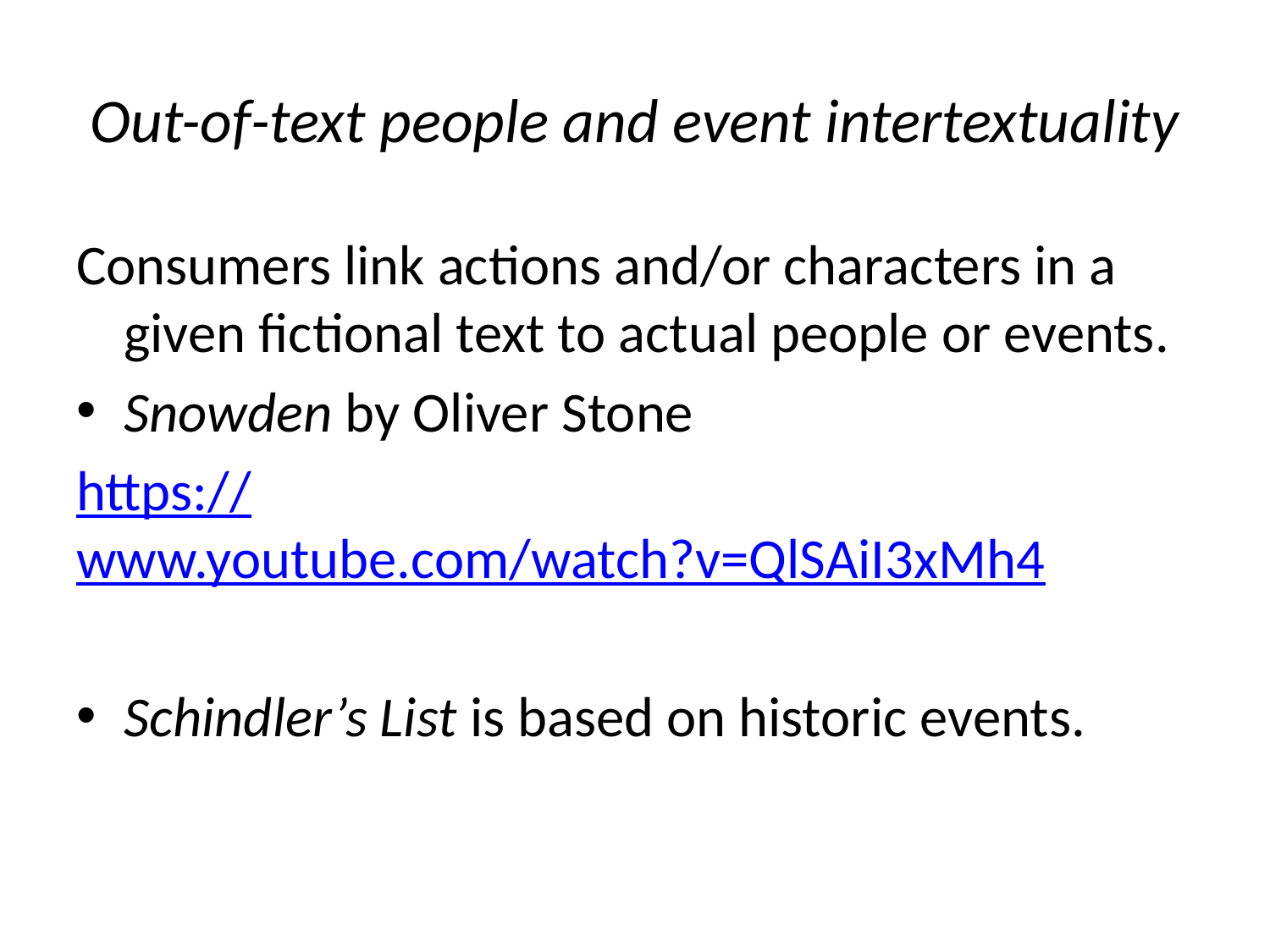

# Out-of-text people and event intertextuality
Consumers link actions and/or characters in a given fictional text to actual people or events.
Snowden by Oliver Stone
https://www.youtube.com/watch?v=QlSAiI3xMh4

Schindler’s List is based on historic events.